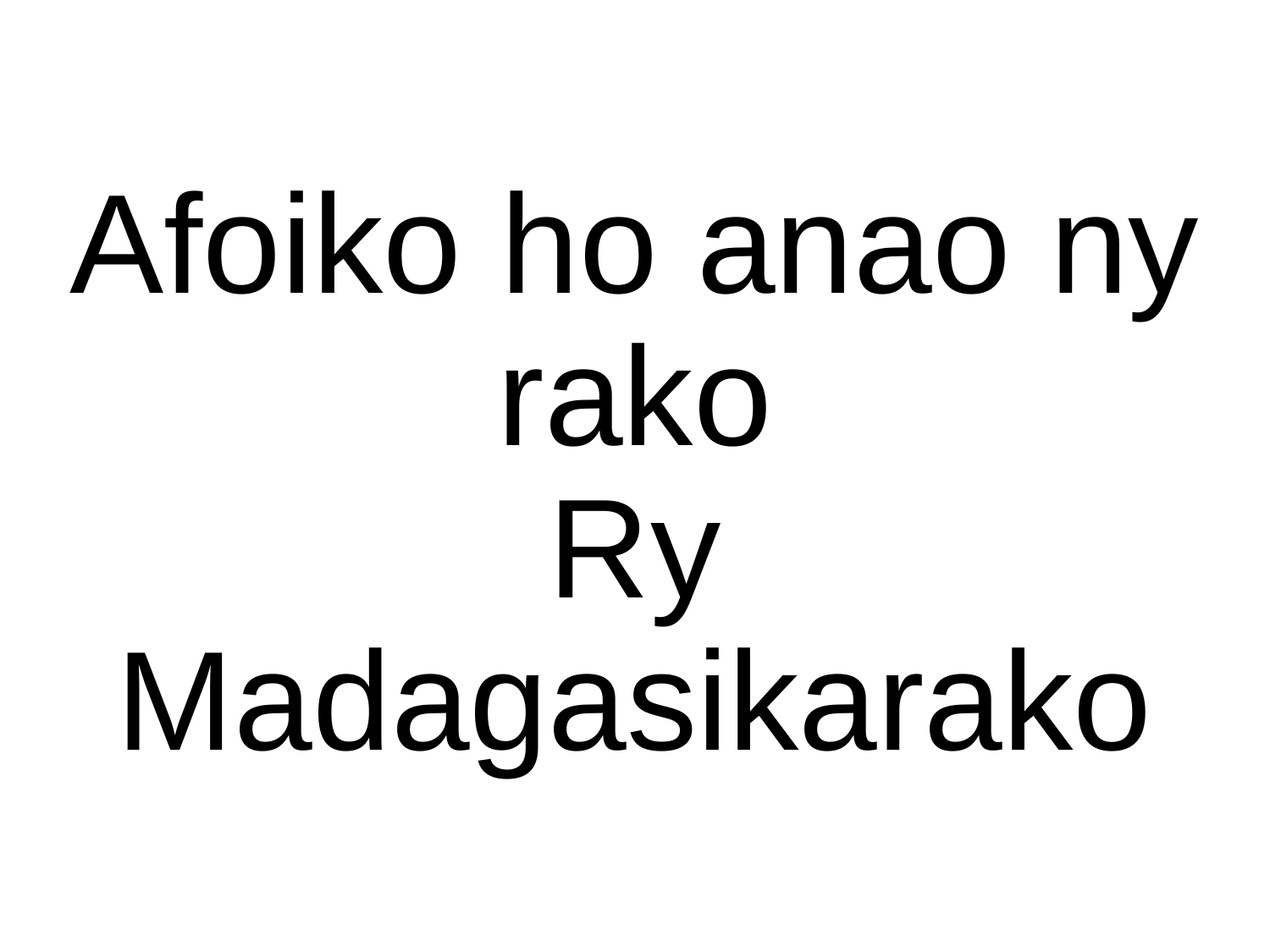

# Afoiko ho anao ny rako Ry Madagasikarako